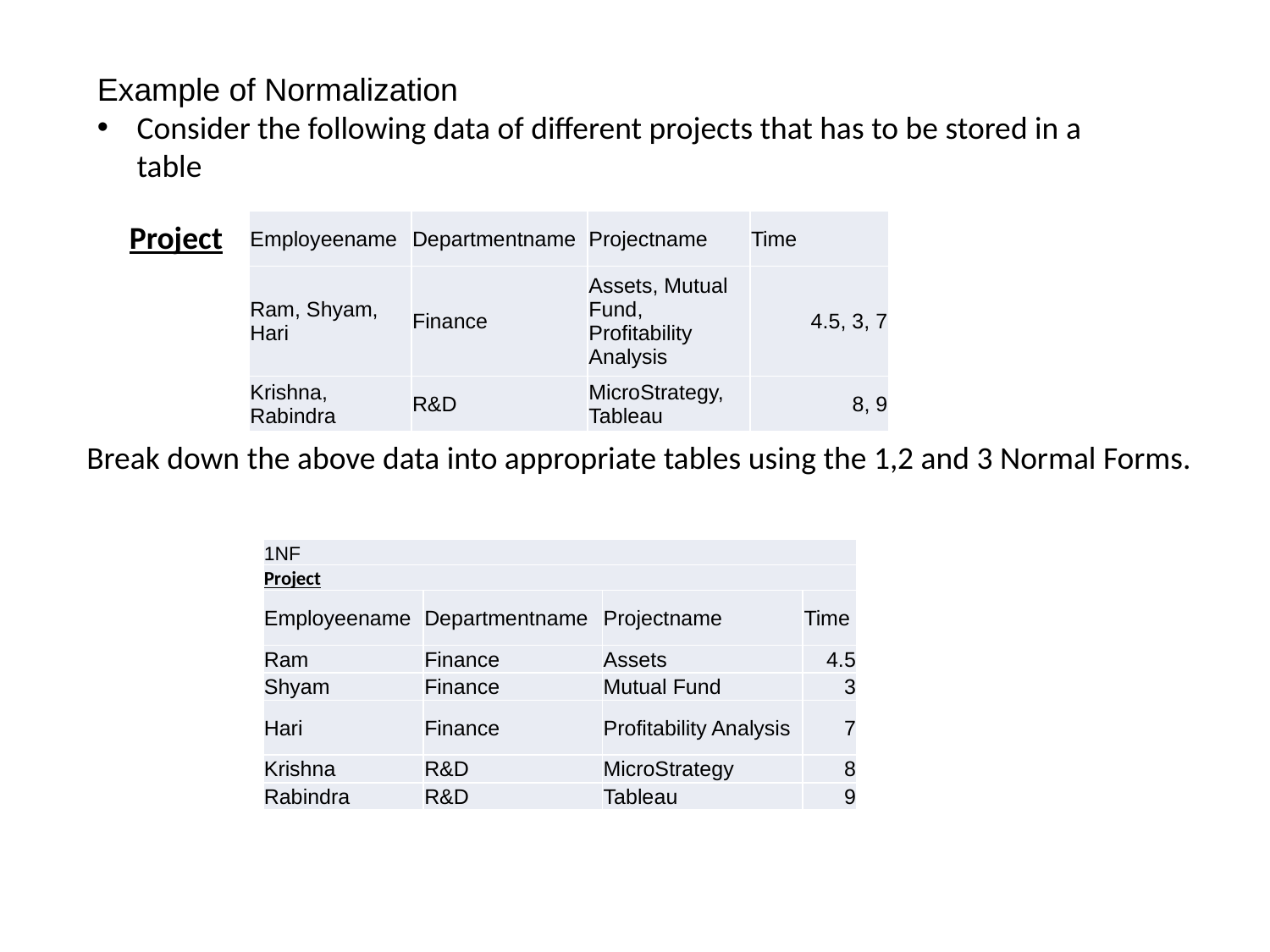

Example of Normalization
Consider the following data of different projects that has to be stored in a table
| Employeename | Departmentname | Projectname | Time |
| --- | --- | --- | --- |
| Ram, Shyam, Hari | Finance | Assets, Mutual Fund, Profitability Analysis | 4.5, 3, 7 |
| Krishna, Rabindra | R&D | MicroStrategy, Tableau | 8, 9 |
Project
Break down the above data into appropriate tables using the 1,2 and 3 Normal Forms.
| 1NF |  |  |  |
| --- | --- | --- | --- |
| Project |  |  |  |
| Employeename | Departmentname | Projectname | Time |
| Ram | Finance | Assets | 4.5 |
| Shyam | Finance | Mutual Fund | 3 |
| Hari | Finance | Profitability Analysis | 7 |
| Krishna | R&D | MicroStrategy | 8 |
| Rabindra | R&D | Tableau | 9 |